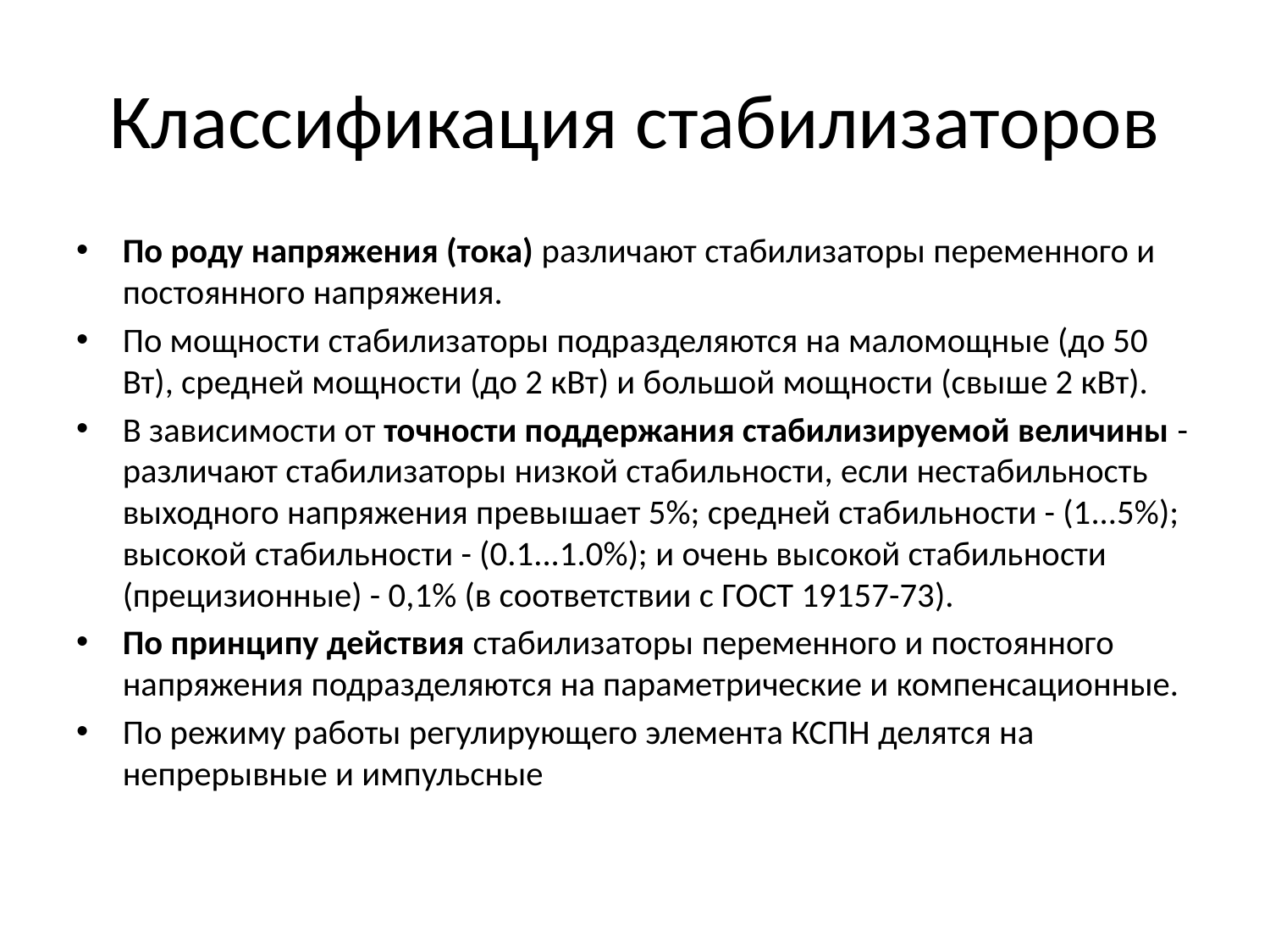

# Классификация стабилизаторов
По роду напряжения (тока) различают стабилизаторы переменного и постоянного напряжения.
По мощности стабилизаторы подразделяются на маломощные (до 50 Вт), средней мощности (до 2 кВт) и большой мощности (свыше 2 кВт).
В зависимости от точности поддержания стабилизируемой величины - различают стабилизаторы низкой стабильности, если нестабильность выходного напряжения превышает 5%; средней стабильности - (1...5%); высокой стабильности - (0.1...1.0%); и очень высокой стабильности (прецизионные) - 0,1% (в соответствии с ГОСТ 19157-73).
По принципу действия стабилизаторы переменного и постоянного напряжения подразделяются на параметрические и компенсационные.
По режиму работы регулирующего элемента КСПН делятся на непрерывные и импульсные